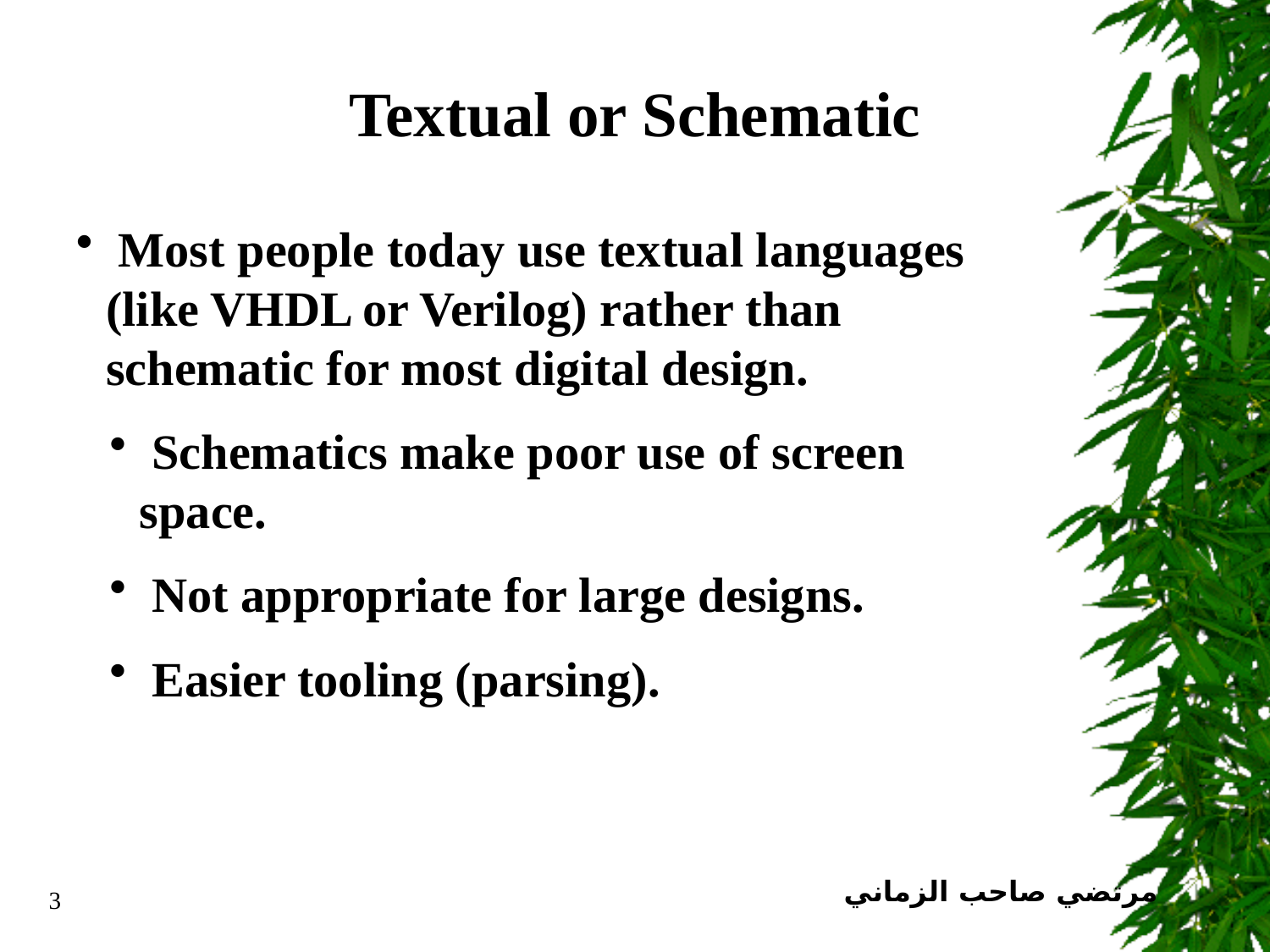

# Textual or Schematic
 Most people today use textual languages (like VHDL or Verilog) rather than schematic for most digital design.
 Schematics make poor use of screen space.
 Not appropriate for large designs.
 Easier tooling (parsing).
مرتضي صاحب الزماني
3